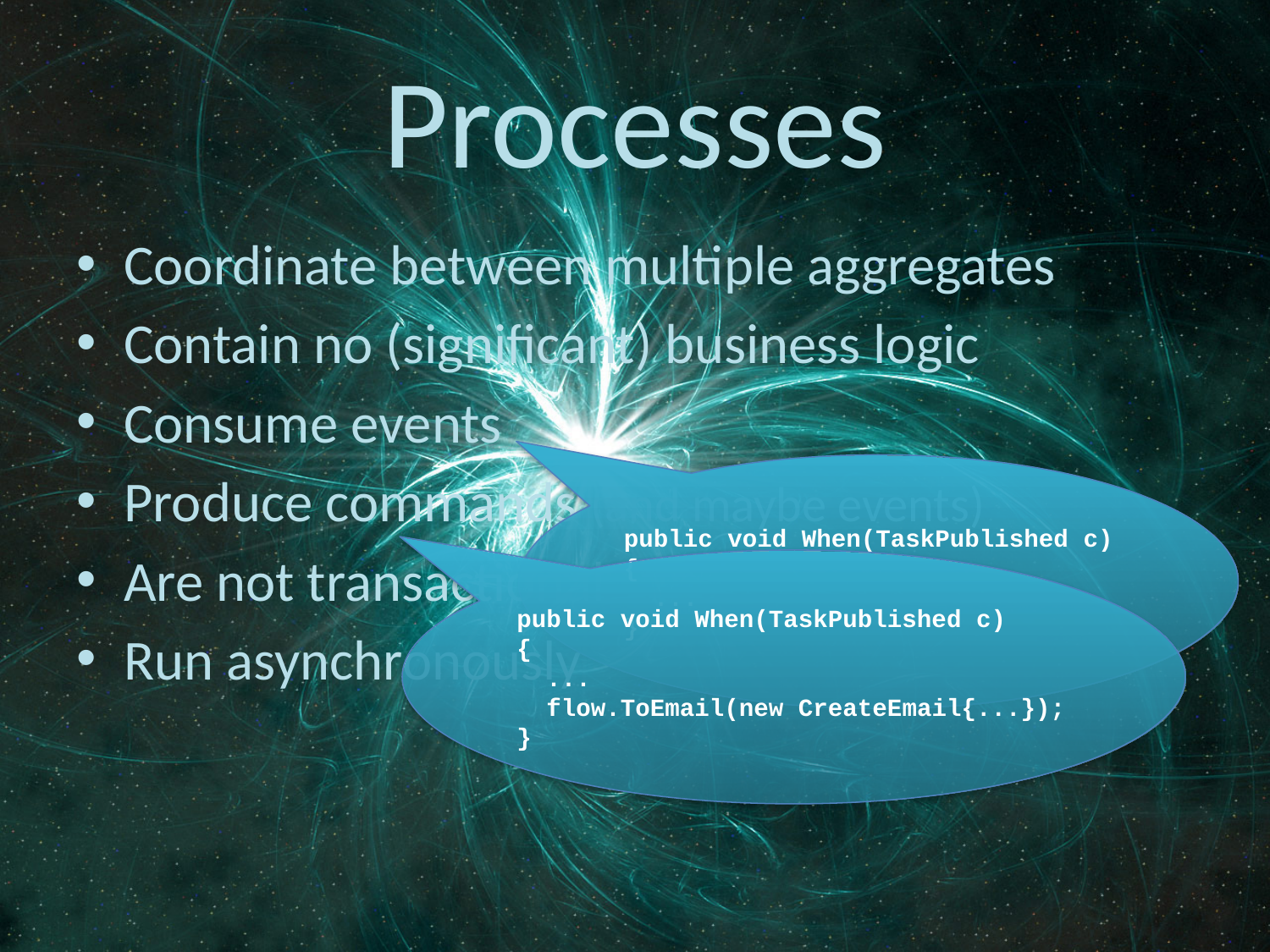

# Processes
Coordinate between multiple aggregates
Contain no (significant) business logic
Consume events
Produce commands (and maybe events)
Are not transactional
Run asynchronously
public void When(TaskPublished c)
{
  ...
}
public void When(TaskPublished c)
{
  ...
  flow.ToEmail(new CreateEmail{...});
}